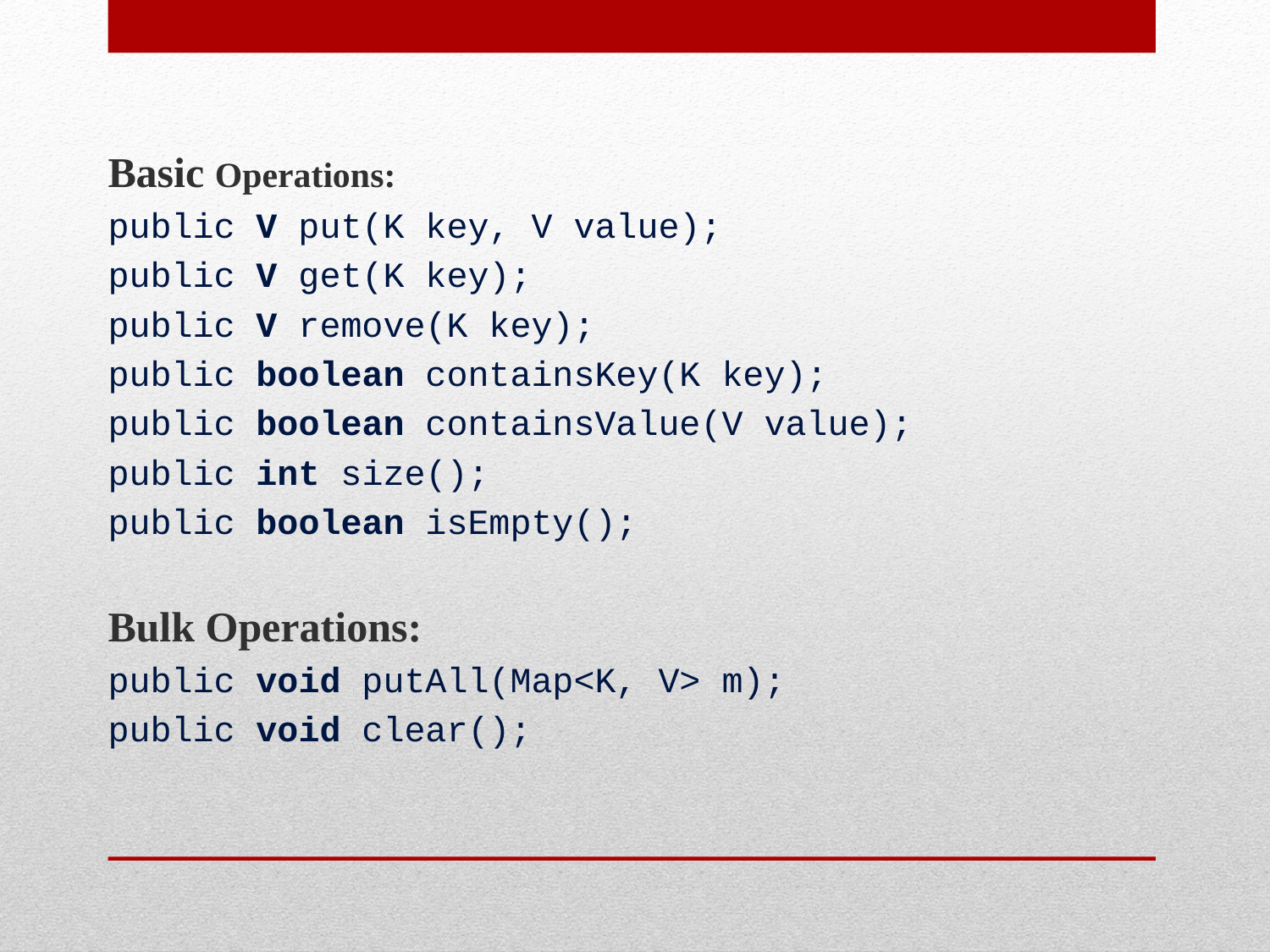

Basic Operations:
public V put(K key, V value);
public V get(K key);
public V remove(K key);
public boolean containsKey(K key);
public boolean containsValue(V value);
public int size();
public boolean isEmpty();

Bulk Operations:
public void putAll(Map<K, V> m);
public void clear();